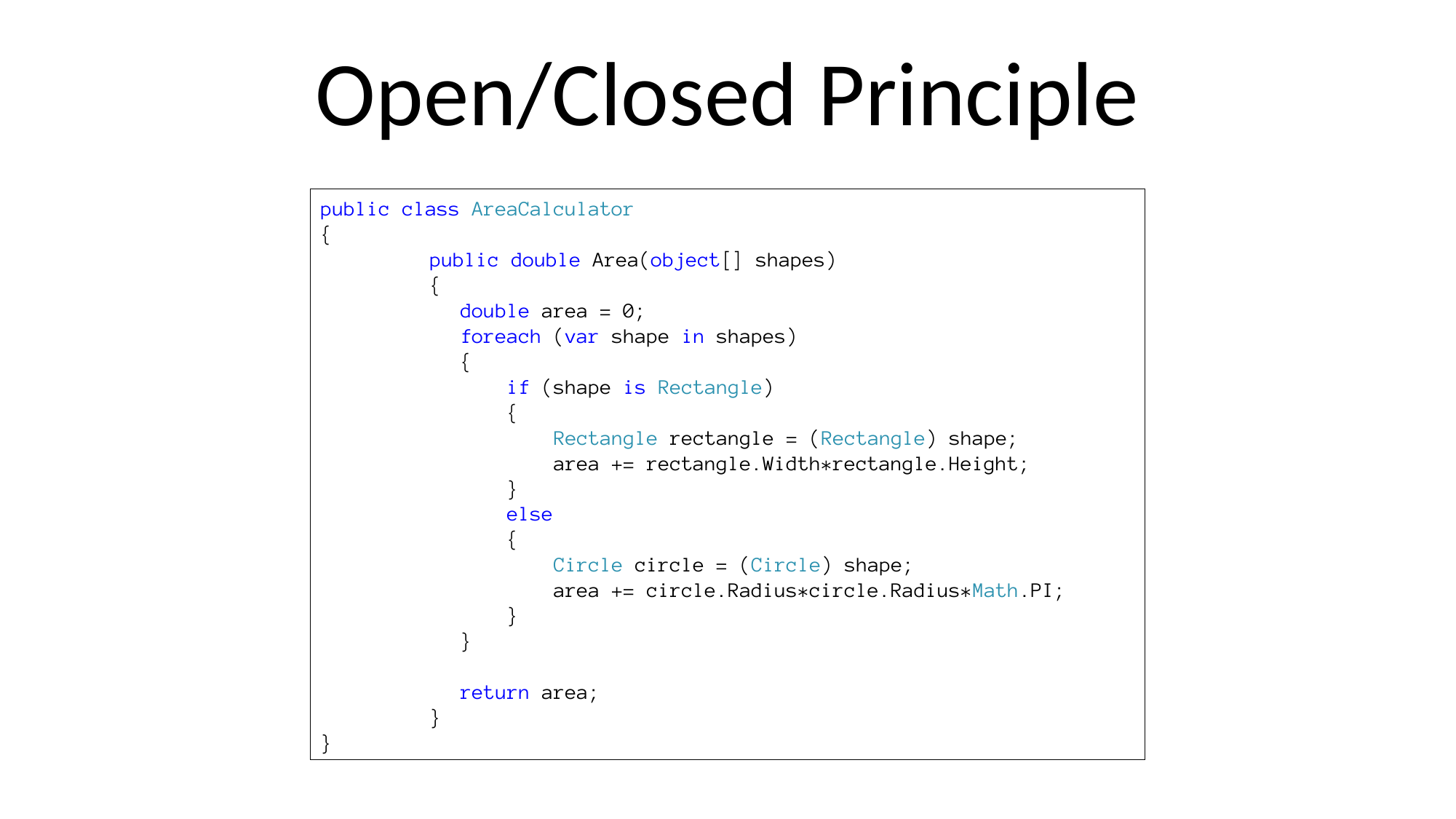

# Open/Closed Principle
public class AreaCalculator
{
	public double Area(object[] shapes)
	{
            double area = 0;
            foreach (var shape in shapes)
            {
                if (shape is Rectangle)
                {
                    Rectangle rectangle = (Rectangle) shape;
                    area += rectangle.Width*rectangle.Height;
                }
                else
                {
                    Circle circle = (Circle) shape;
                    area += circle.Radius*circle.Radius*Math.PI;
                }
            }

            return area;
	}
}